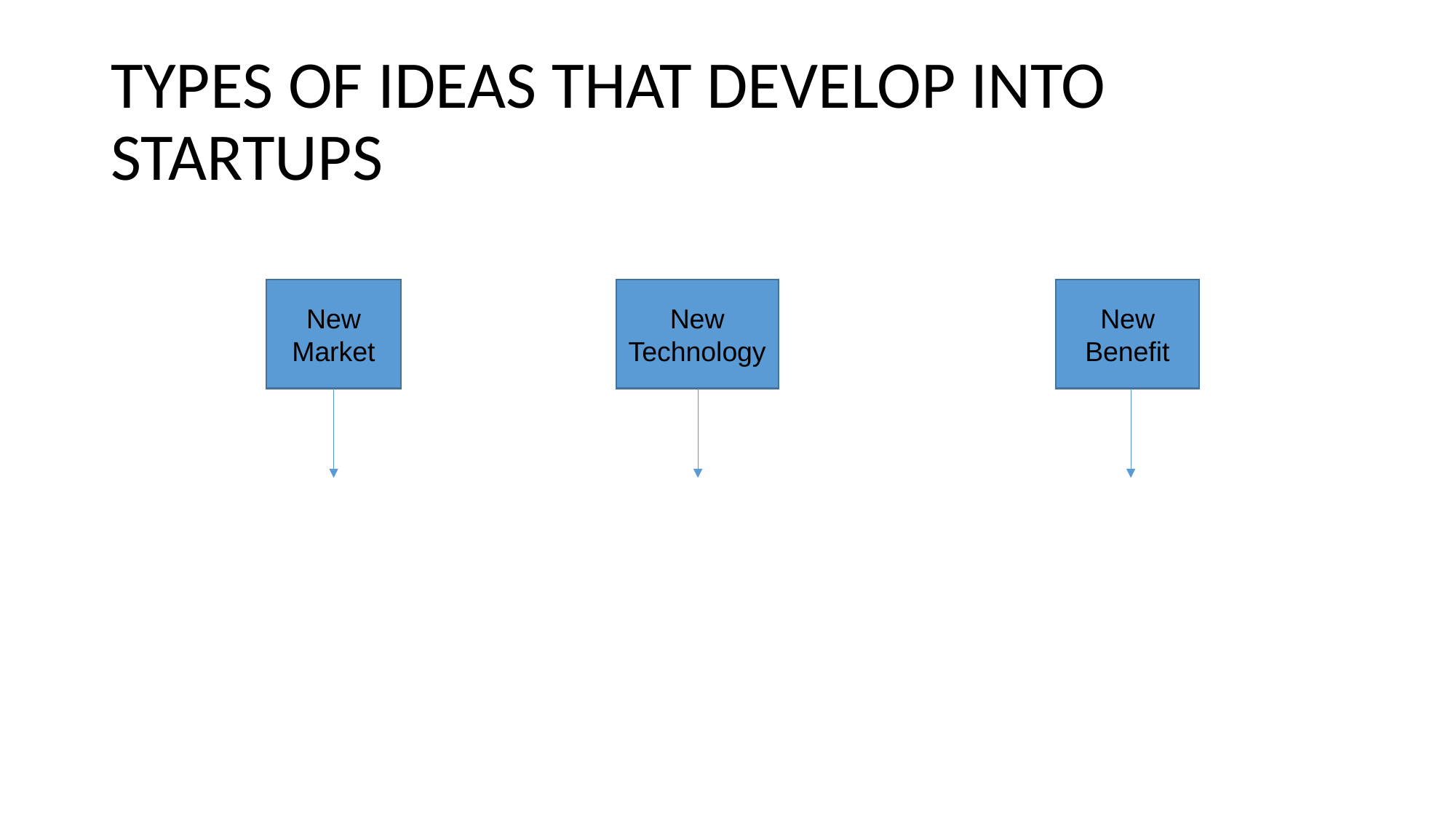

# TYPES OF IDEAS THAT DEVELOP INTO STARTUPS

New Market
New Technology
New Benefit